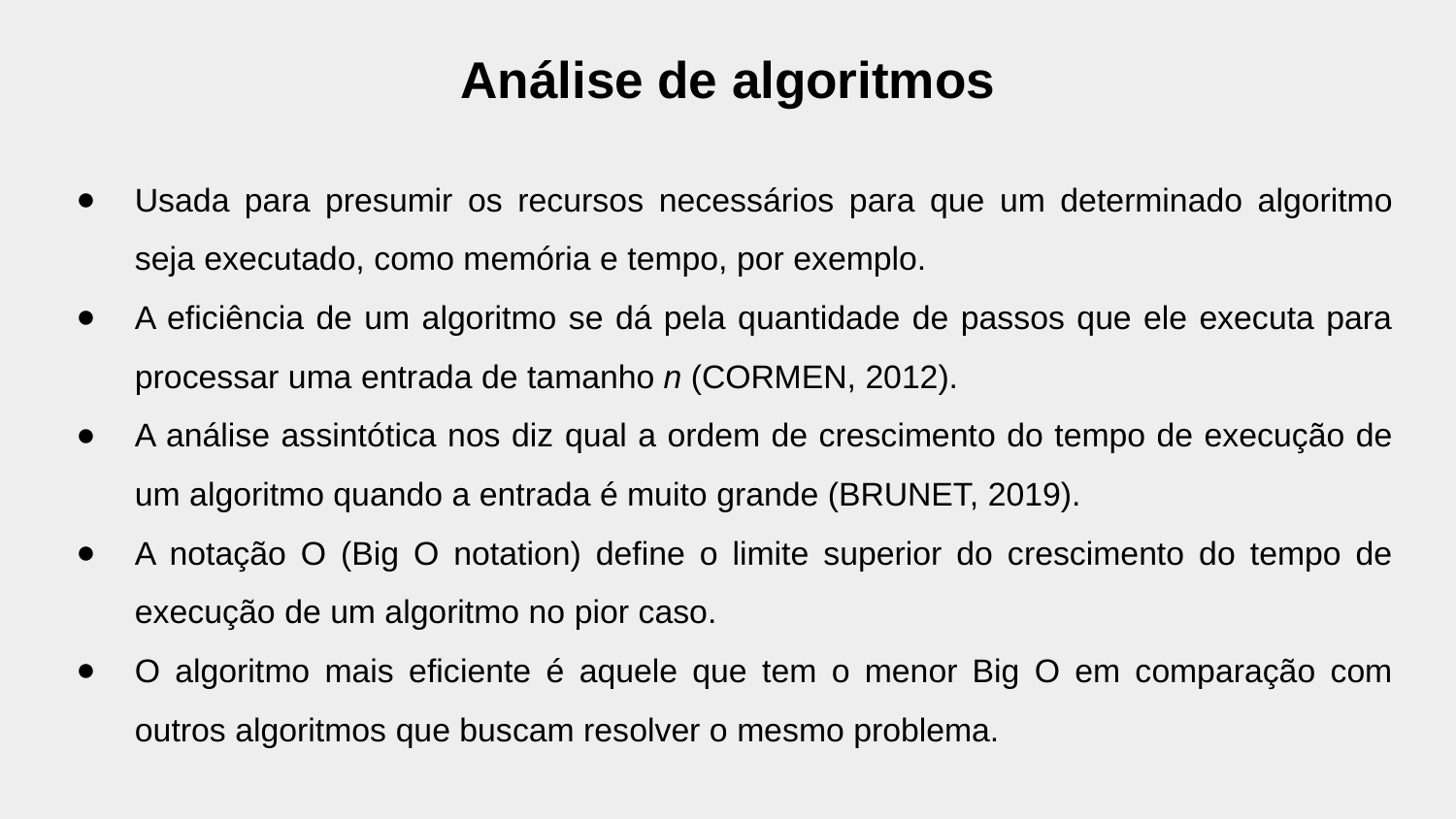

# Análise de algoritmos
Usada para presumir os recursos necessários para que um determinado algoritmo seja executado, como memória e tempo, por exemplo.
A eficiência de um algoritmo se dá pela quantidade de passos que ele executa para processar uma entrada de tamanho n (CORMEN, 2012).
A análise assintótica nos diz qual a ordem de crescimento do tempo de execução de um algoritmo quando a entrada é muito grande (BRUNET, 2019).
A notação O (Big O notation) define o limite superior do crescimento do tempo de execução de um algoritmo no pior caso.
O algoritmo mais eficiente é aquele que tem o menor Big O em comparação com outros algoritmos que buscam resolver o mesmo problema.